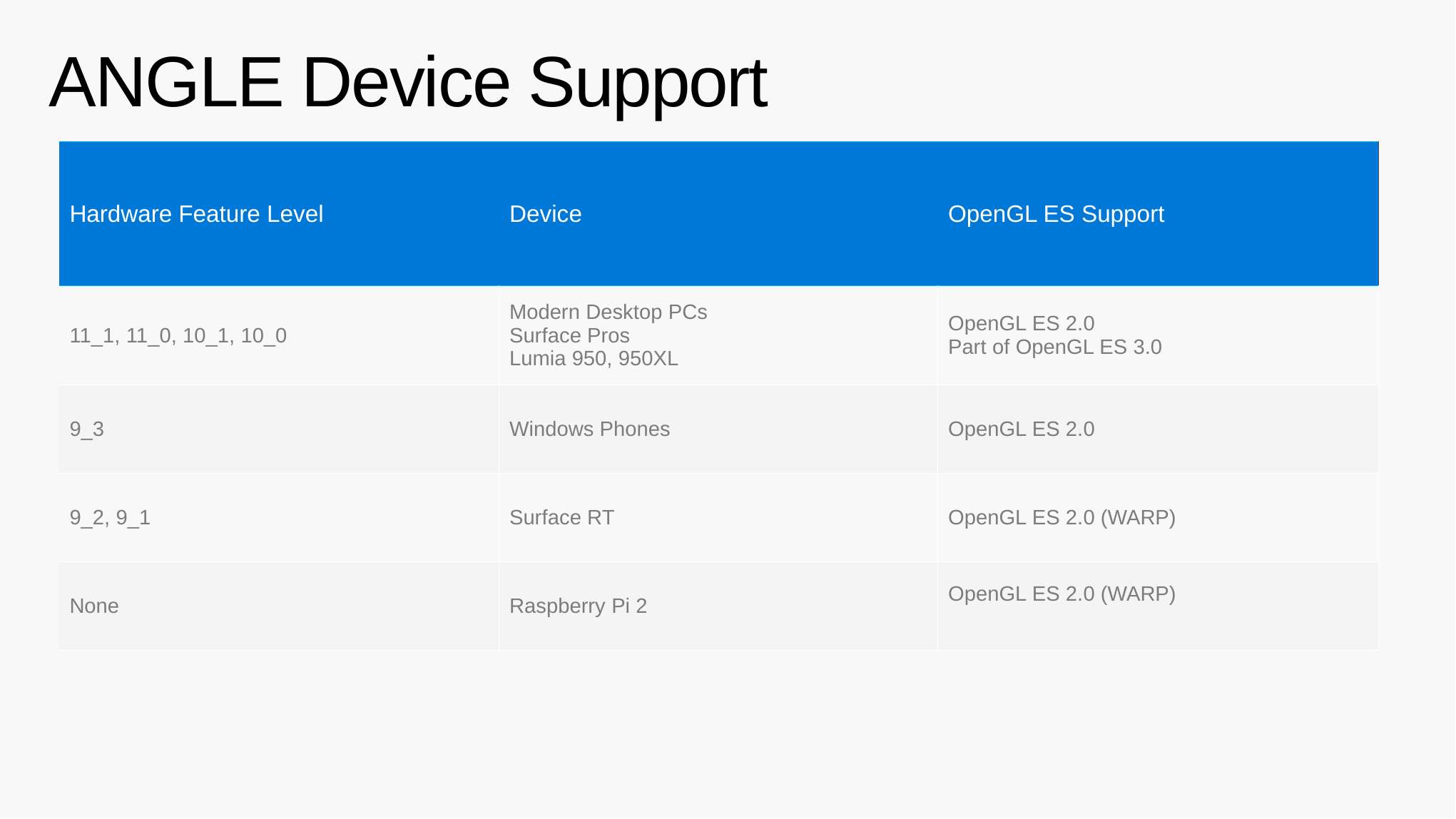

# ANGLE Device Support
| Hardware Feature Level | Device | OpenGL ES Support |
| --- | --- | --- |
| 11\_1, 11\_0, 10\_1, 10\_0 | Modern Desktop PCs Surface Pros Lumia 950, 950XL | OpenGL ES 2.0 Part of OpenGL ES 3.0 |
| 9\_3 | Windows Phones | OpenGL ES 2.0 |
| 9\_2, 9\_1 | Surface RT | OpenGL ES 2.0 (WARP) |
| None | Raspberry Pi 2 | OpenGL ES 2.0 (WARP) |